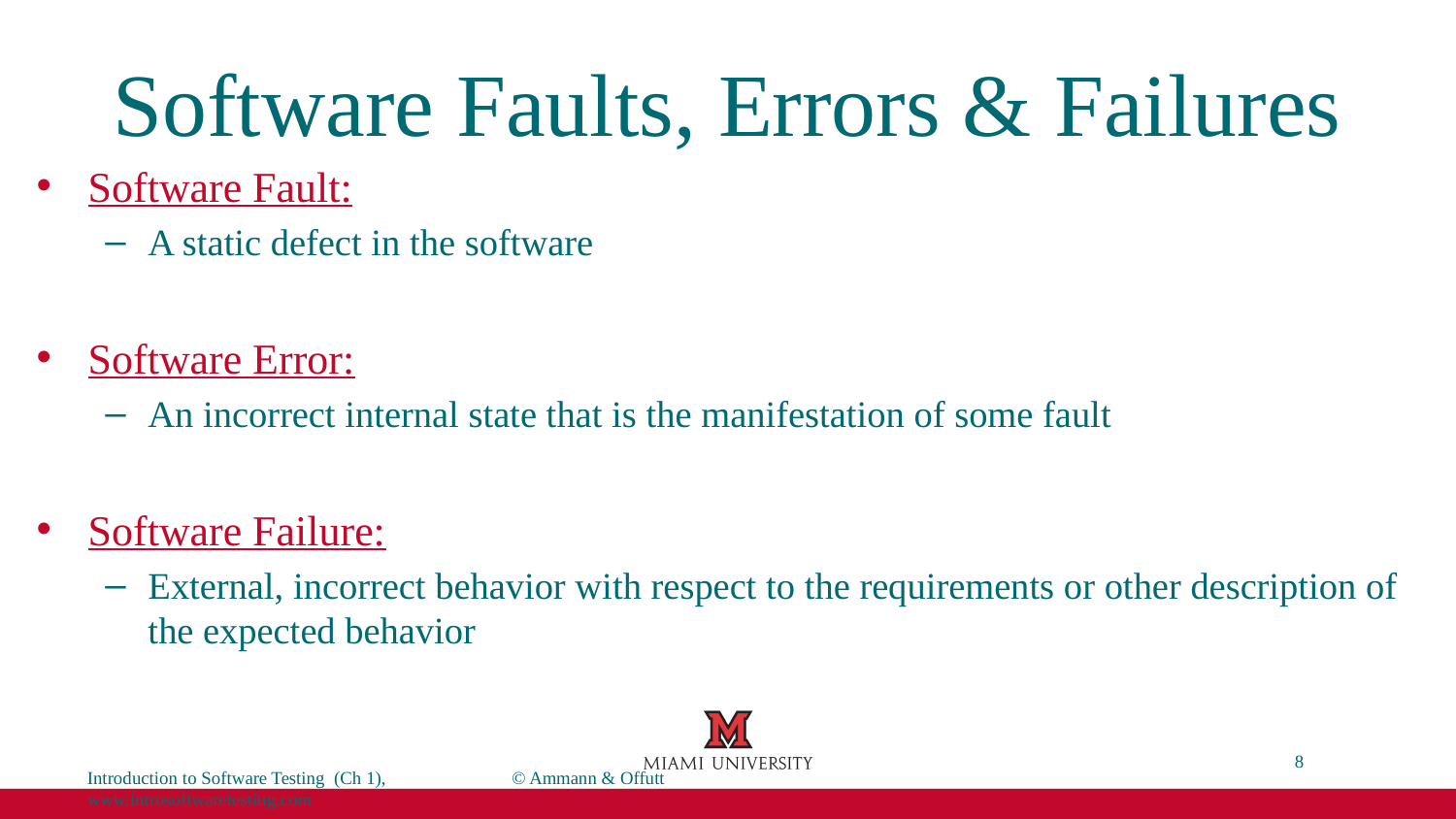

# Software Faults, Errors & Failures
Software Fault:
A static defect in the software

Software Error:
An incorrect internal state that is the manifestation of some fault

Software Failure:
External, incorrect behavior with respect to the requirements or other description of the expected behavior
8
Introduction to Software Testing  (Ch 1), www.introsoftwaretesting.com
© Ammann & Offutt